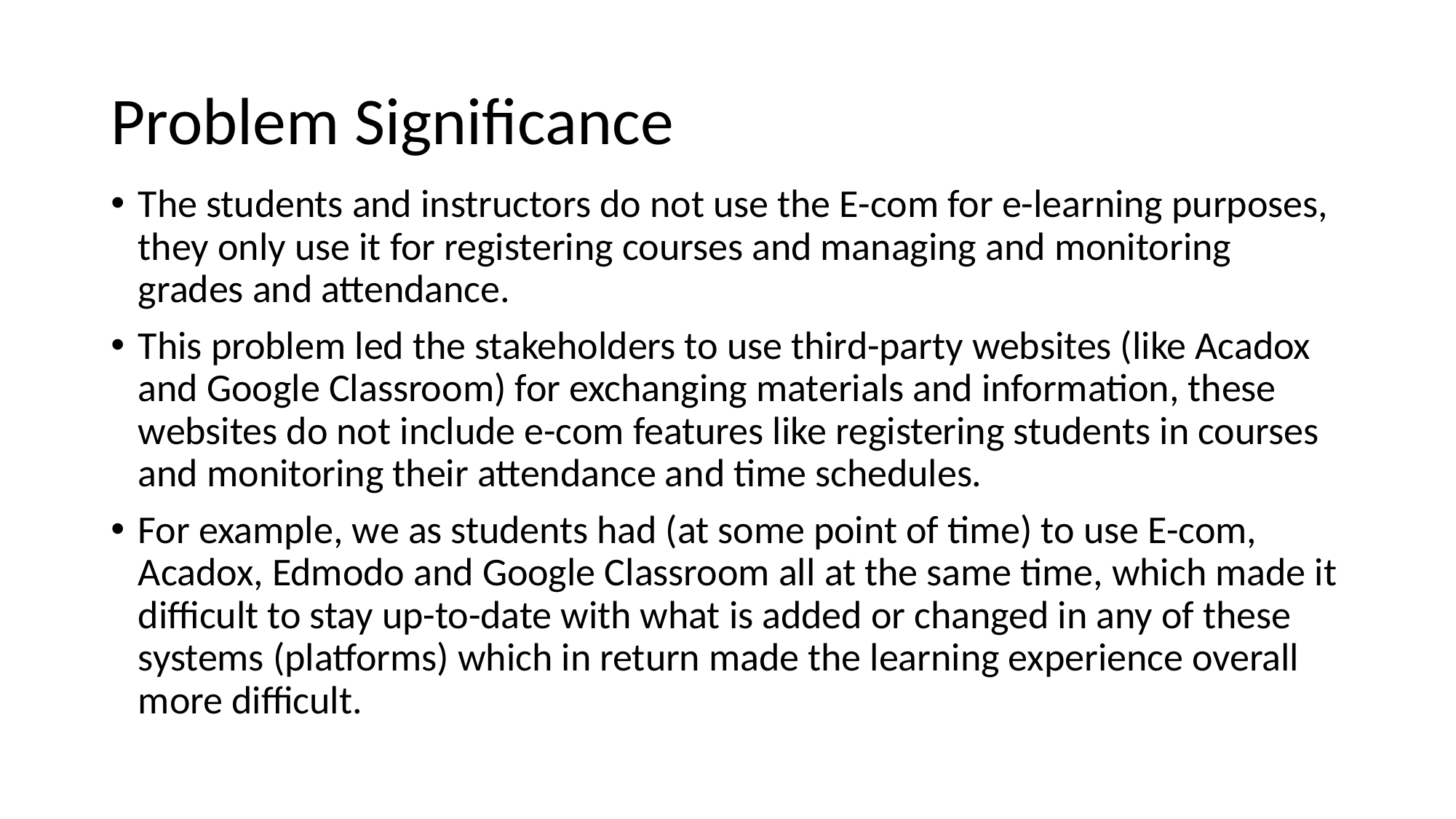

# Problem Significance
The students and instructors do not use the E-com for e-learning purposes, they only use it for registering courses and managing and monitoring grades and attendance.
This problem led the stakeholders to use third-party websites (like Acadox and Google Classroom) for exchanging materials and information, these websites do not include e-com features like registering students in courses and monitoring their attendance and time schedules.
For example, we as students had (at some point of time) to use E-com, Acadox, Edmodo and Google Classroom all at the same time, which made it difficult to stay up-to-date with what is added or changed in any of these systems (platforms) which in return made the learning experience overall more difficult.